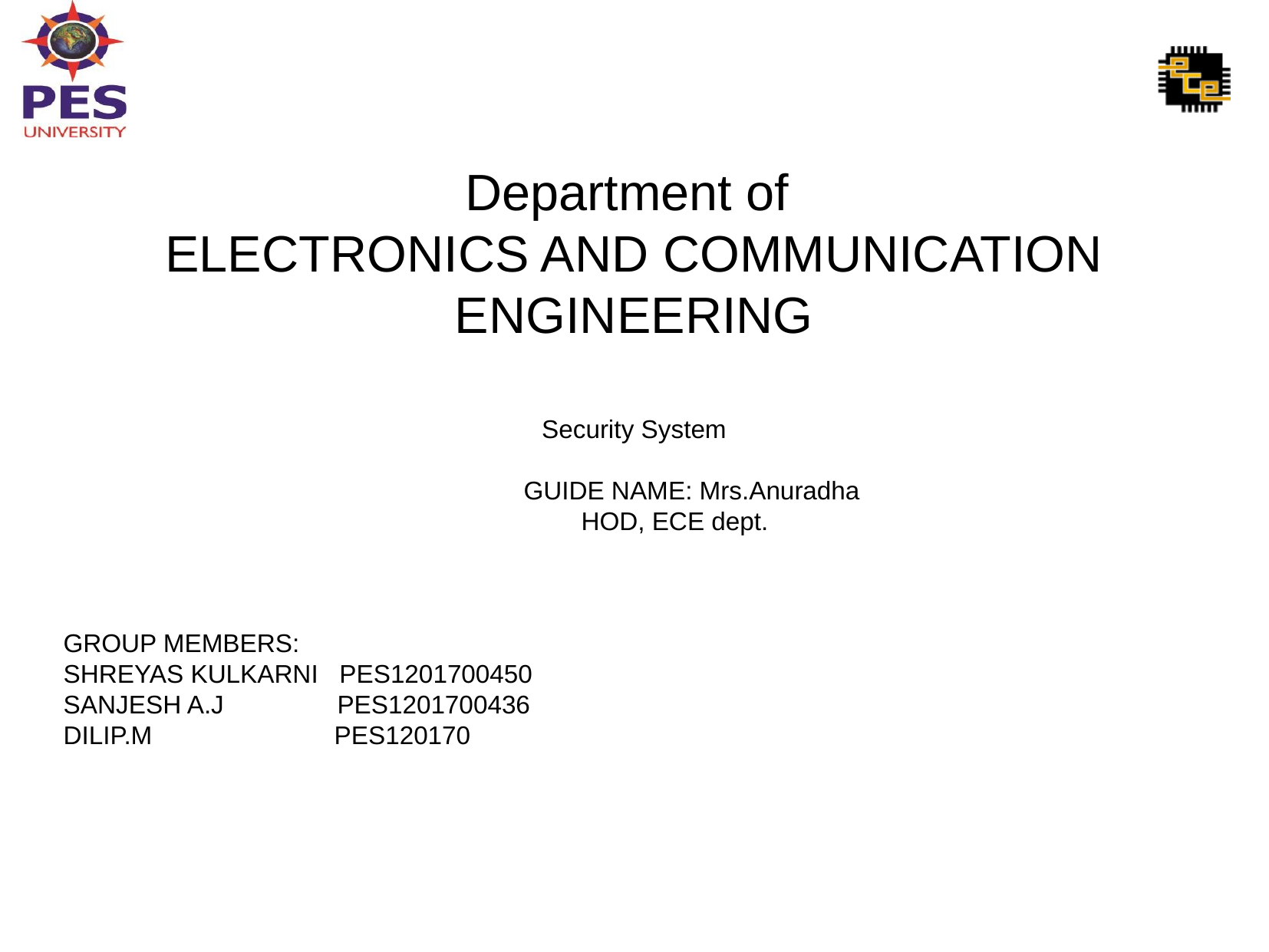

Department of
ELECTRONICS AND COMMUNICATION ENGINEERING

Security System

				GUIDE NAME: Mrs.Anuradha
HOD, ECE dept.

GROUP MEMBERS:
SHREYAS KULKARNI   PES1201700450
SANJESH A.J                PES1201700436
DILIP.M	                      PES120170